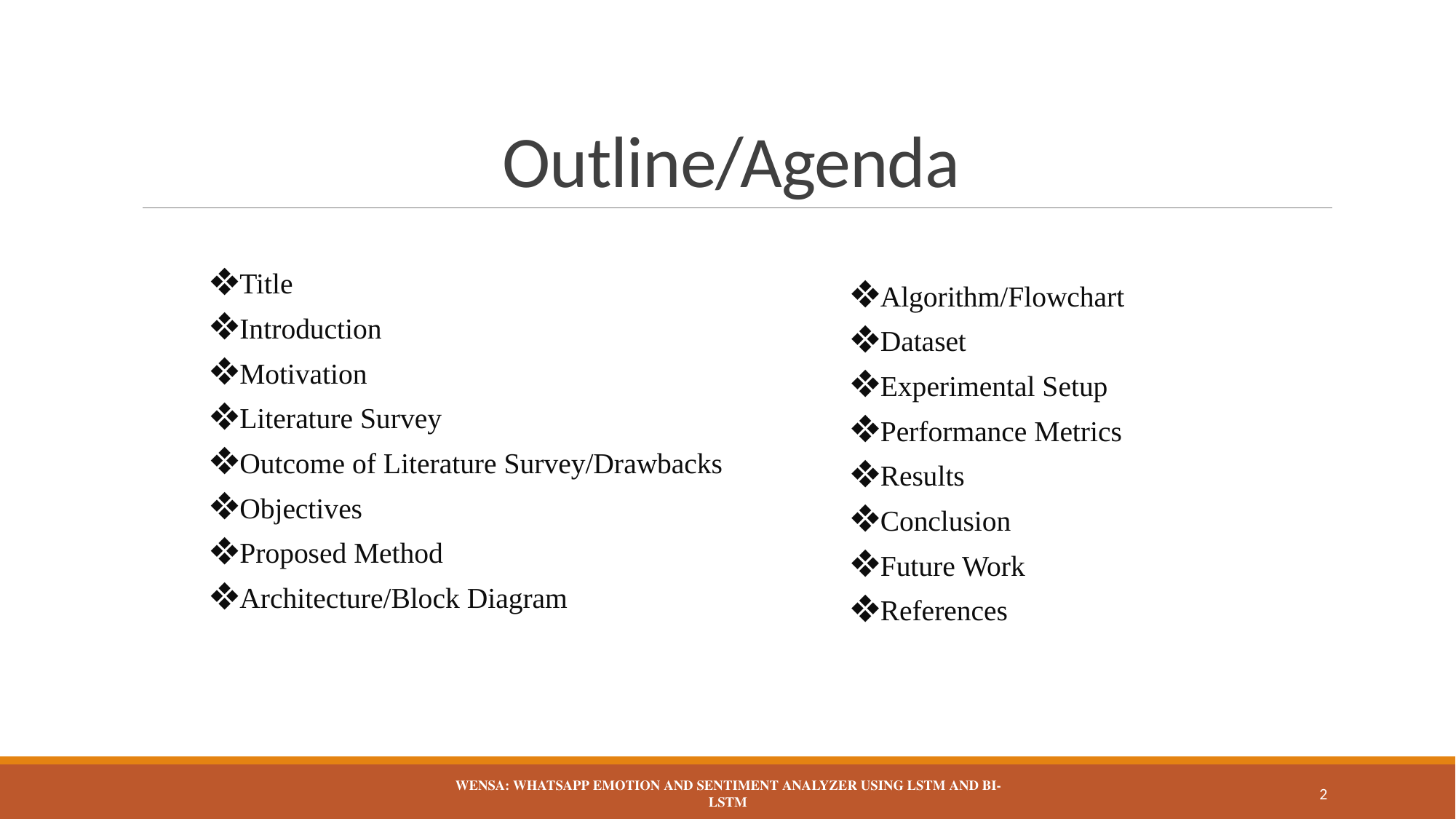

# Outline/Agenda
Title
Introduction
Motivation
Literature Survey
Outcome of Literature Survey/Drawbacks
Objectives
Proposed Method
Architecture/Block Diagram

Algorithm/Flowchart
Dataset
Experimental Setup
Performance Metrics
Results
Conclusion
Future Work
References

WENSA: WhatsApp Emotion and Sentiment Analyzer Using LSTM and BI-LSTM
2